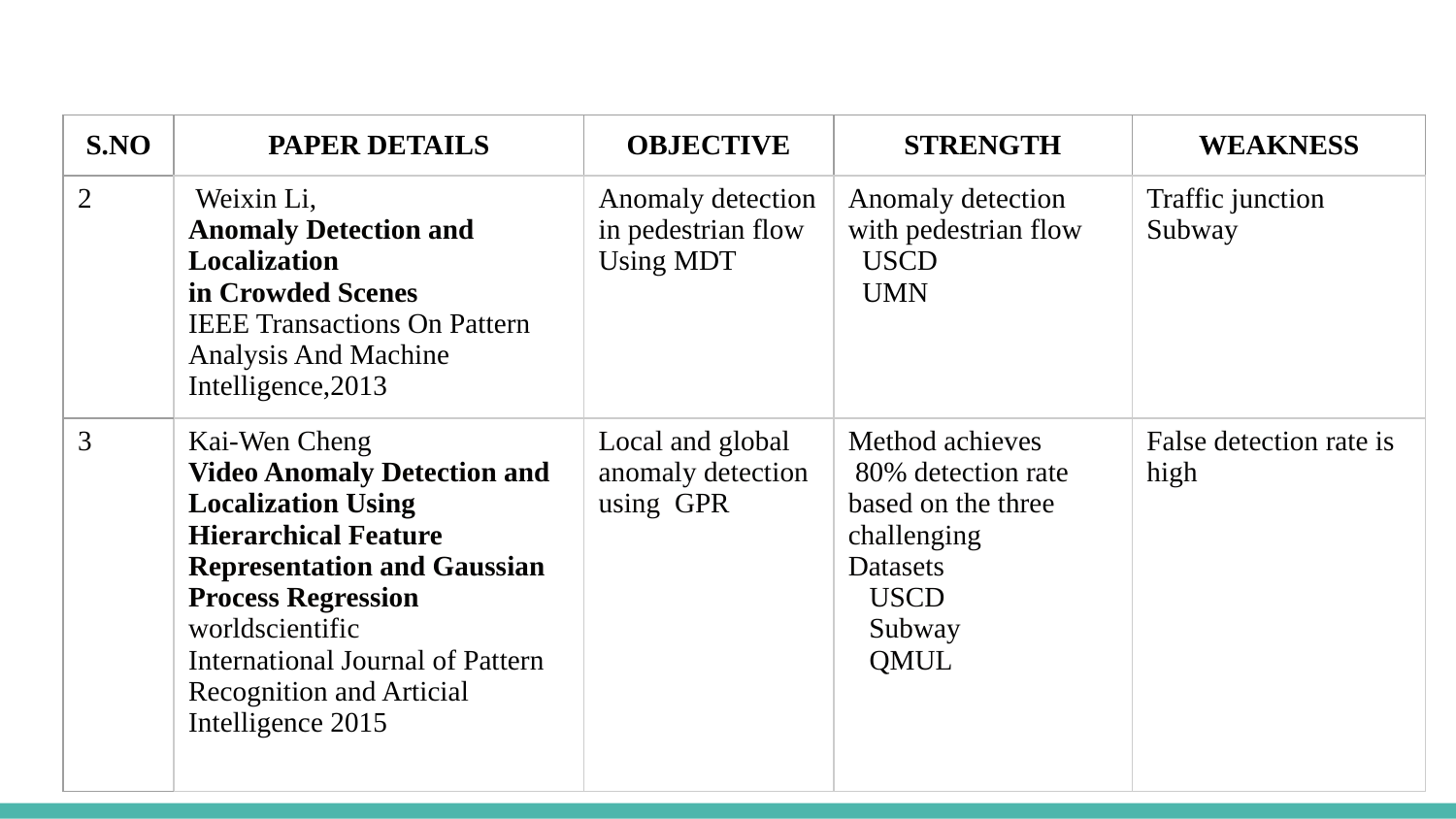

| S.NO | PAPER DETAILS | OBJECTIVE | STRENGTH | WEAKNESS |
| --- | --- | --- | --- | --- |
| 2 | Weixin Li, Anomaly Detection and Localization in Crowded Scenes IEEE Transactions On Pattern Analysis And Machine Intelligence,2013 | Anomaly detection in pedestrian flow Using MDT | Anomaly detection with pedestrian flow USCD UMN | Traffic junction Subway |
| 3 | Kai-Wen Cheng Video Anomaly Detection and Localization Using Hierarchical Feature Representation and Gaussian Process Regression worldscientific International Journal of Pattern Recognition and Articial Intelligence 2015 | Local and global anomaly detection using GPR | Method achieves 80% detection rate based on the three challenging Datasets USCD Subway QMUL | False detection rate is high |